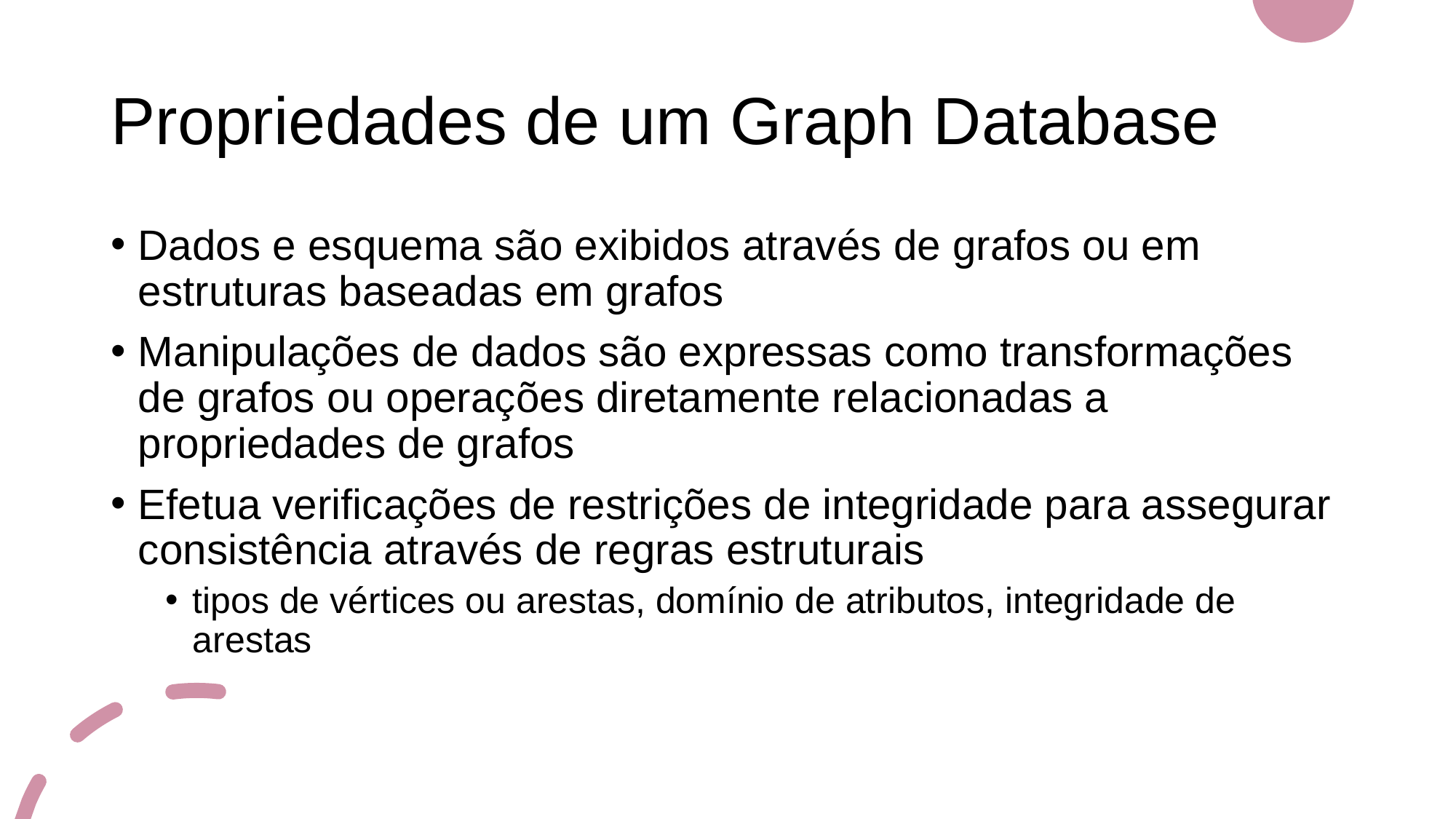

# Propriedades de um Graph Database
Dados e esquema são exibidos através de grafos ou em estruturas baseadas em grafos
Manipulações de dados são expressas como transformações de grafos ou operações diretamente relacionadas a propriedades de grafos
Efetua verificações de restrições de integridade para assegurar consistência através de regras estruturais
tipos de vértices ou arestas, domínio de atributos, integridade de arestas